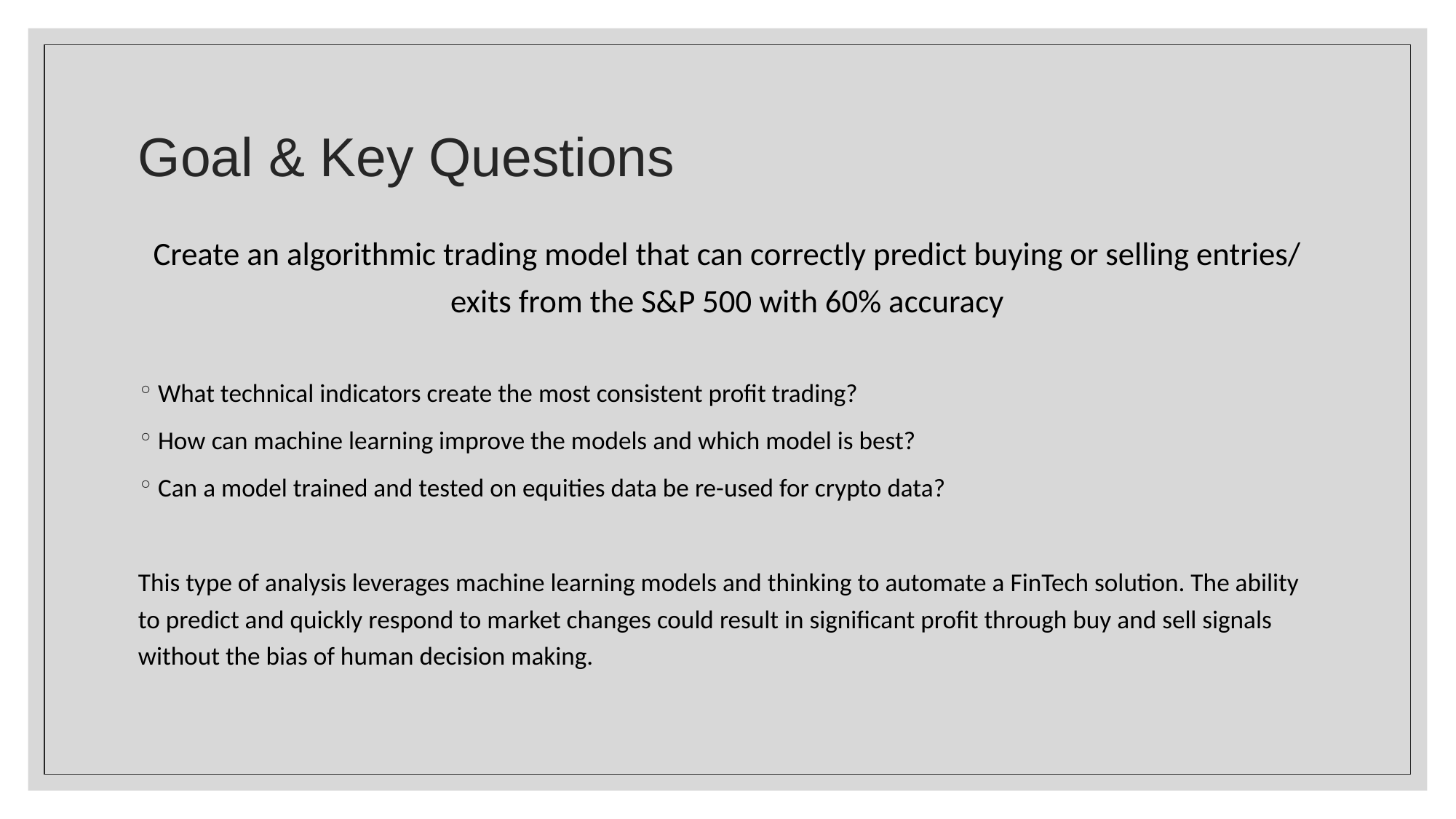

# Goal & Key Questions
Create an algorithmic trading model that can correctly predict buying or selling entries/ exits from the S&P 500 with 60% accuracy

What technical indicators create the most consistent profit trading?
How can machine learning improve the models and which model is best?
Can a model trained and tested on equities data be re-used for crypto data?

This type of analysis leverages machine learning models and thinking to automate a FinTech solution. The ability to predict and quickly respond to market changes could result in significant profit through buy and sell signals without the bias of human decision making.